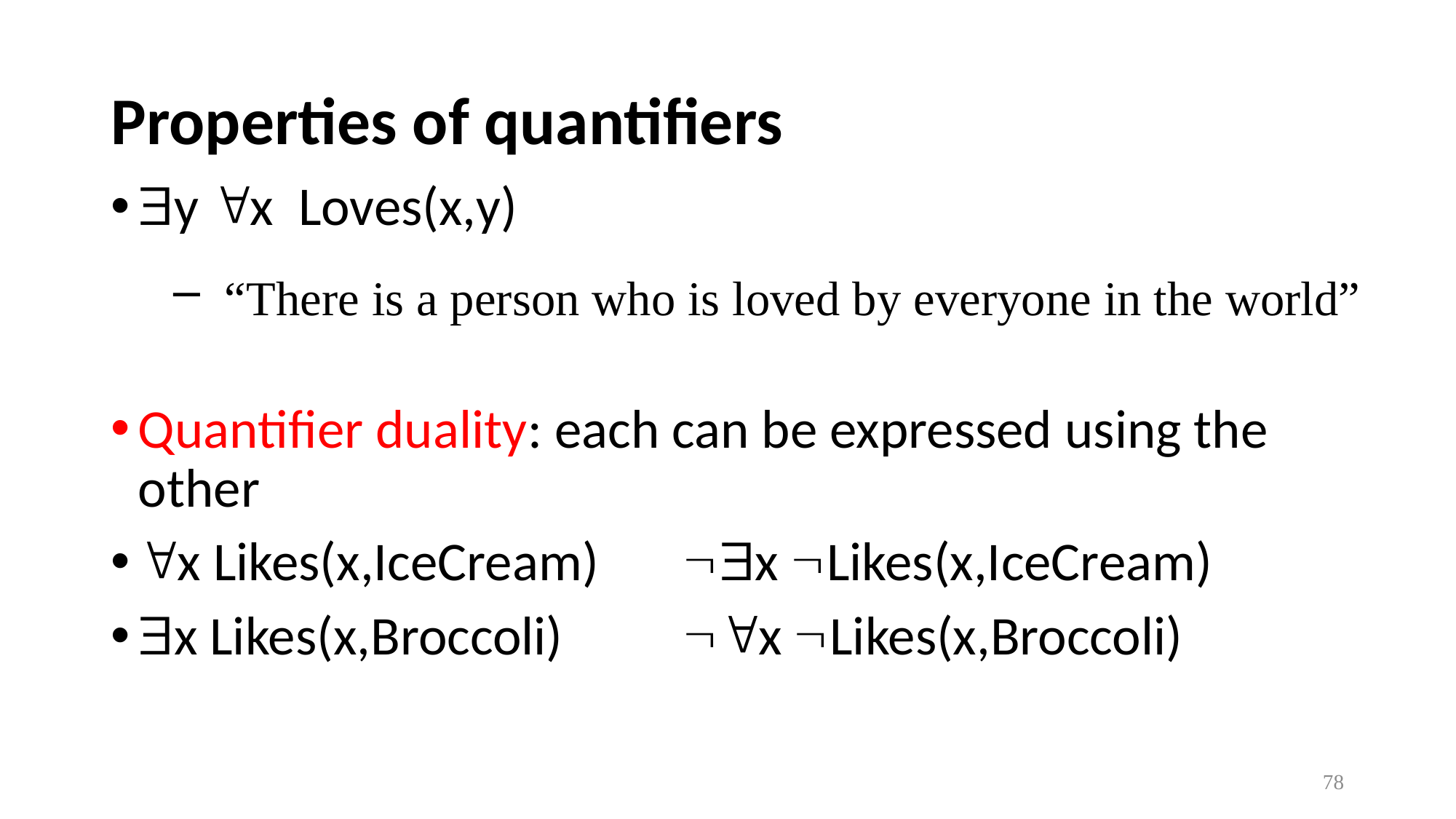

# Properties of quantifiers
∃y ∀x  Loves(x,y)

Quantifier duality: each can be expressed using the other
∀x Likes(x,IceCream)	¬∃x ¬Likes(x,IceCream)
∃x Likes(x,Broccoli) 	¬∀x ¬Likes(x,Broccoli)
  “There is a person who is loved by everyone in the world”
78